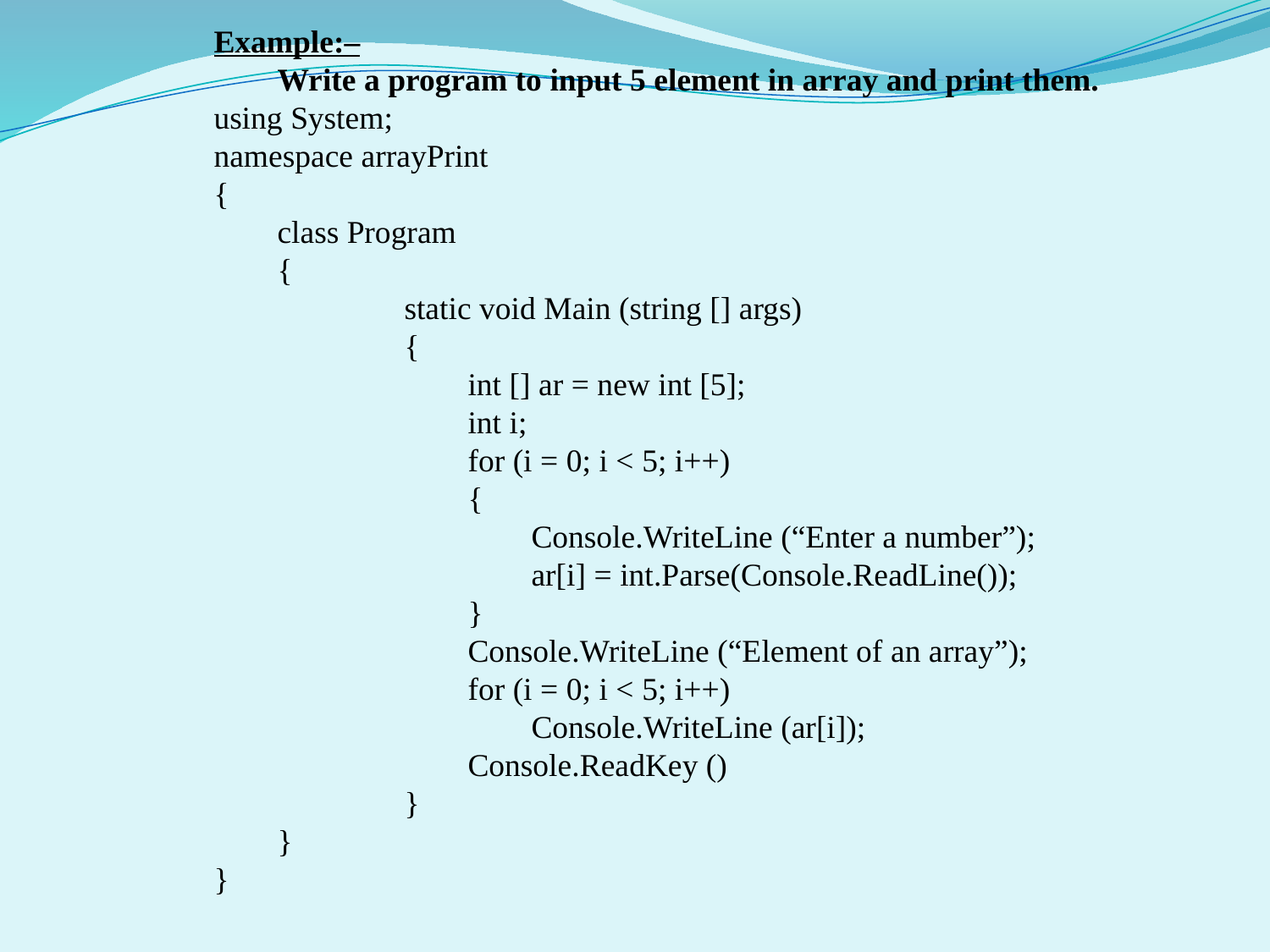

Example:–
	Write a program to input 5 element in array and print them.
using System;
namespace arrayPrint
{
	class Program
	{
		static void Main (string [] args)
		{
int [] ar = new int [5];
int i;
for (i = 0; i < 5; i++)
{
Console.WriteLine (“Enter a number”);
ar[i] = int.Parse(Console.ReadLine());
}
Console.WriteLine (“Element of an array”);
for (i = 0; i < 5; i++)
	Console.WriteLine (ar[i]);
Console.ReadKey ()
		}
	}
}